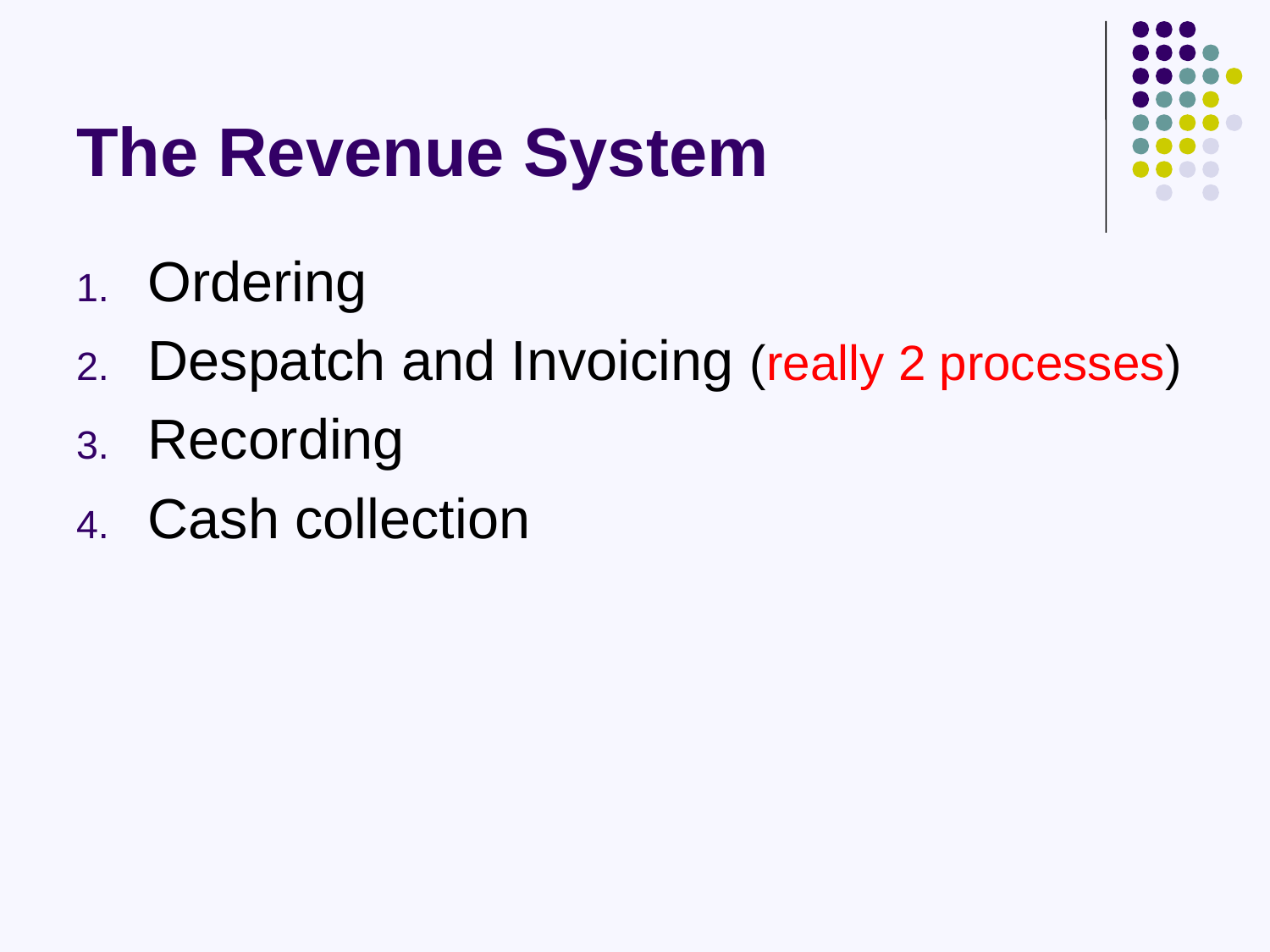

# The Revenue System
Ordering
Despatch and Invoicing (really 2 processes)
Recording
Cash collection